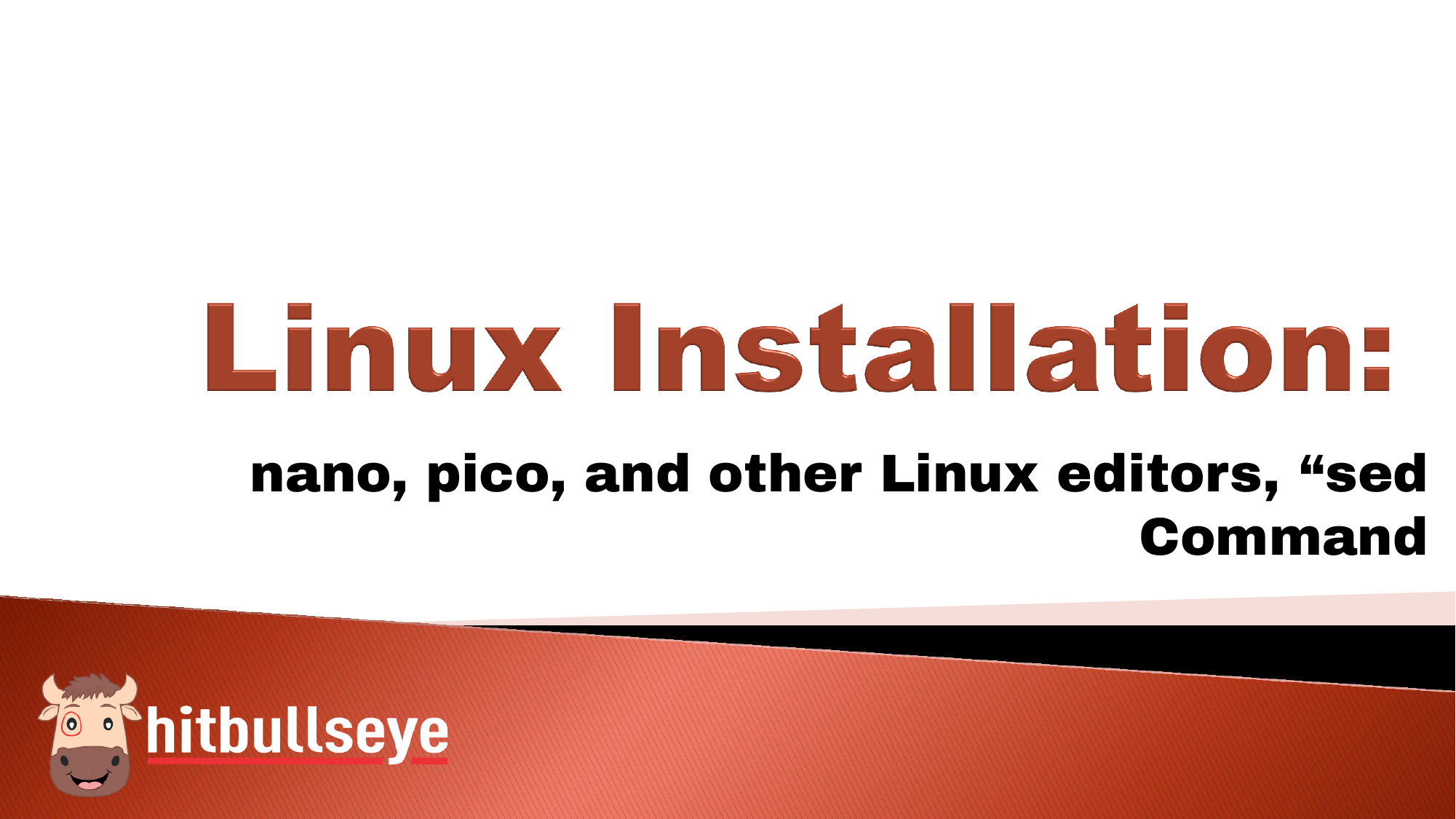

nano, pico, and other Linux editors, “sed
Command